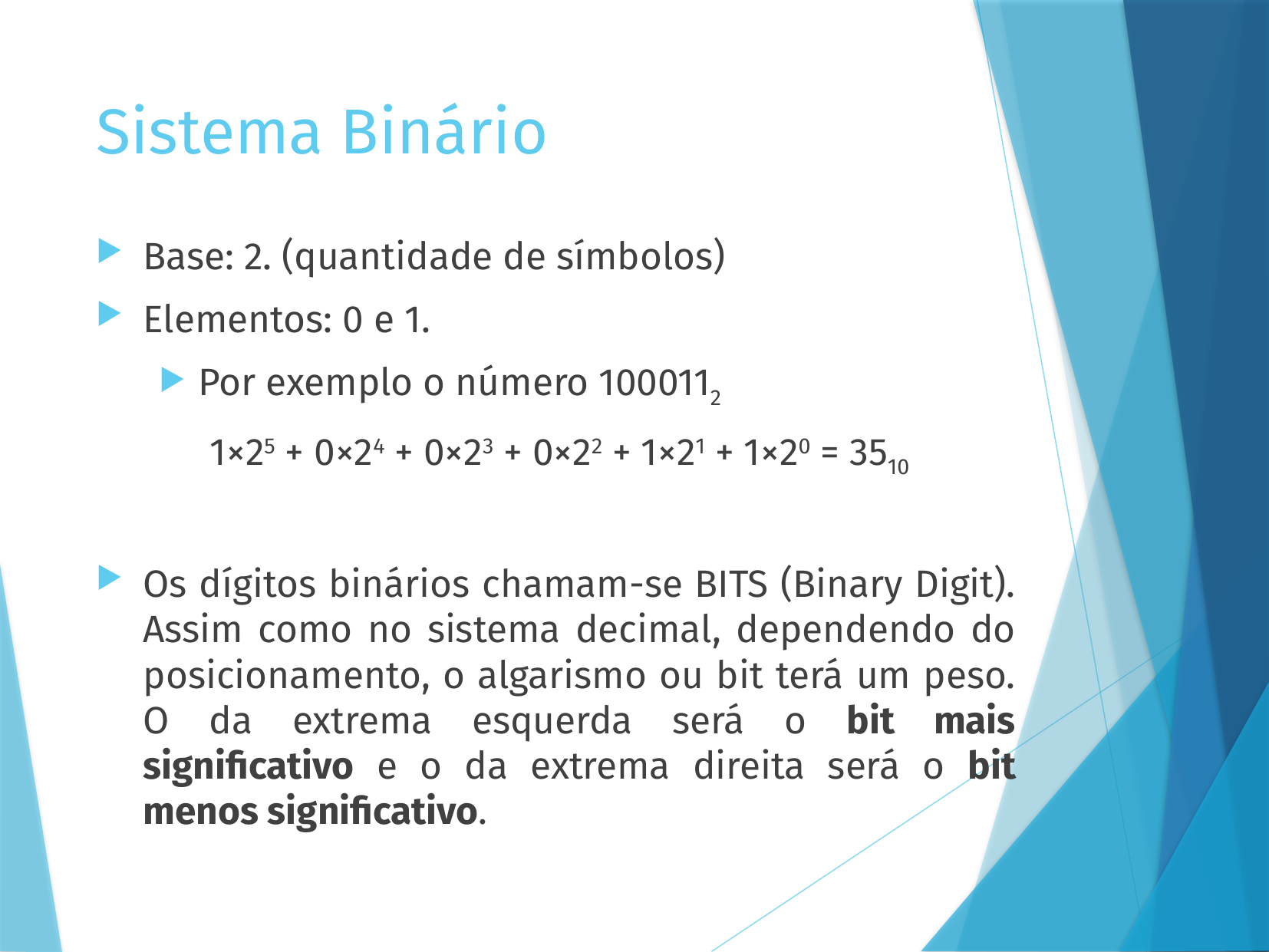

# Sistema Binário
Base: 2. (quantidade de símbolos)
Elementos: 0 e 1.
Por exemplo o número 1000112
	1×25 + 0×24 + 0×23 + 0×22 + 1×21 + 1×20 = 3510

Os dígitos binários chamam-se BITS (Binary Digit). Assim como no sistema decimal, dependendo do posicionamento, o algarismo ou bit terá um peso. O da extrema esquerda será o bit mais significativo e o da extrema direita será o bit menos significativo.